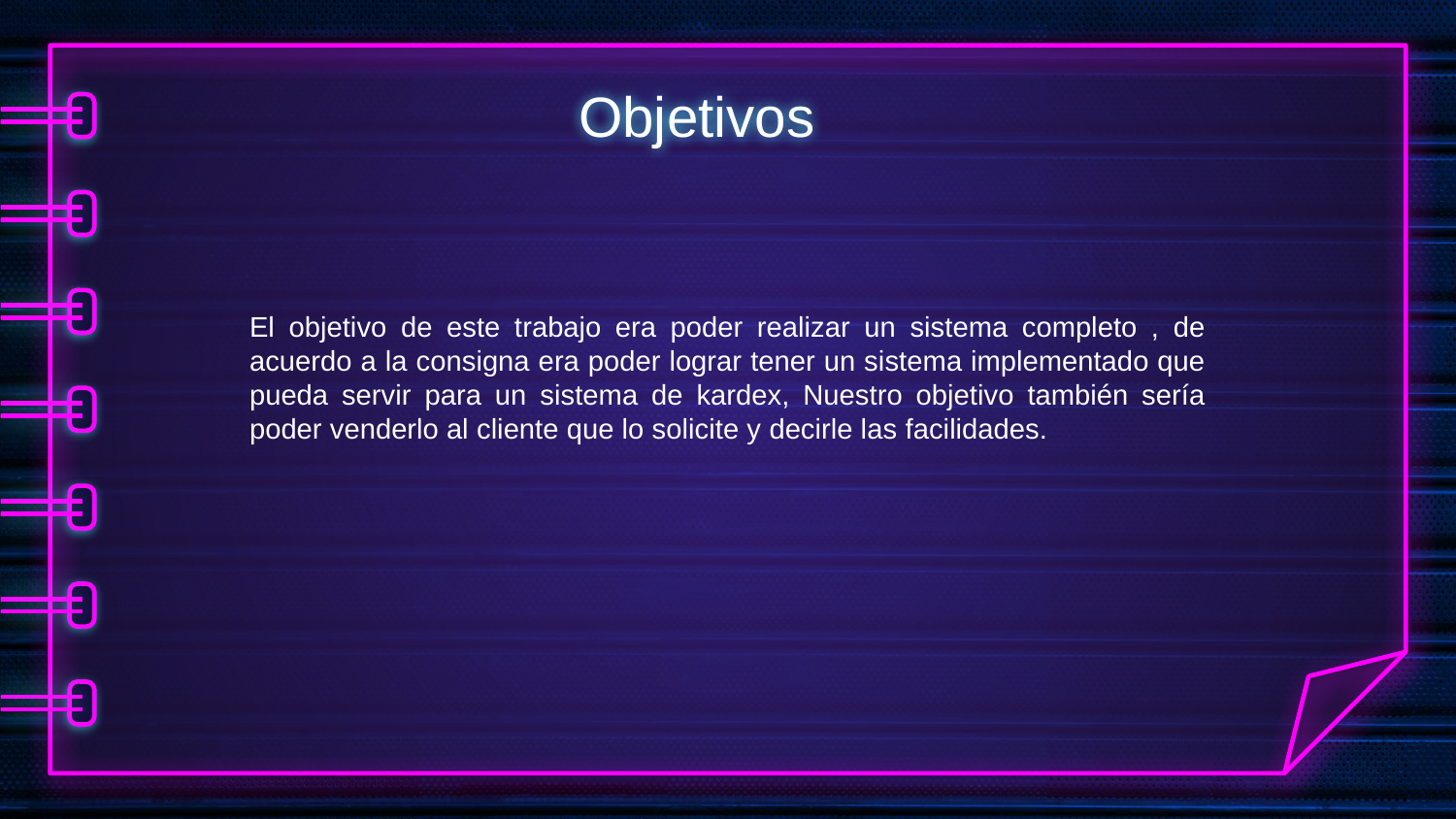

# Objetivos

El objetivo de este trabajo era poder realizar un sistema completo , de acuerdo a la consigna era poder lograr tener un sistema implementado que pueda servir para un sistema de kardex, Nuestro objetivo también sería poder venderlo al cliente que lo solicite y decirle las facilidades.